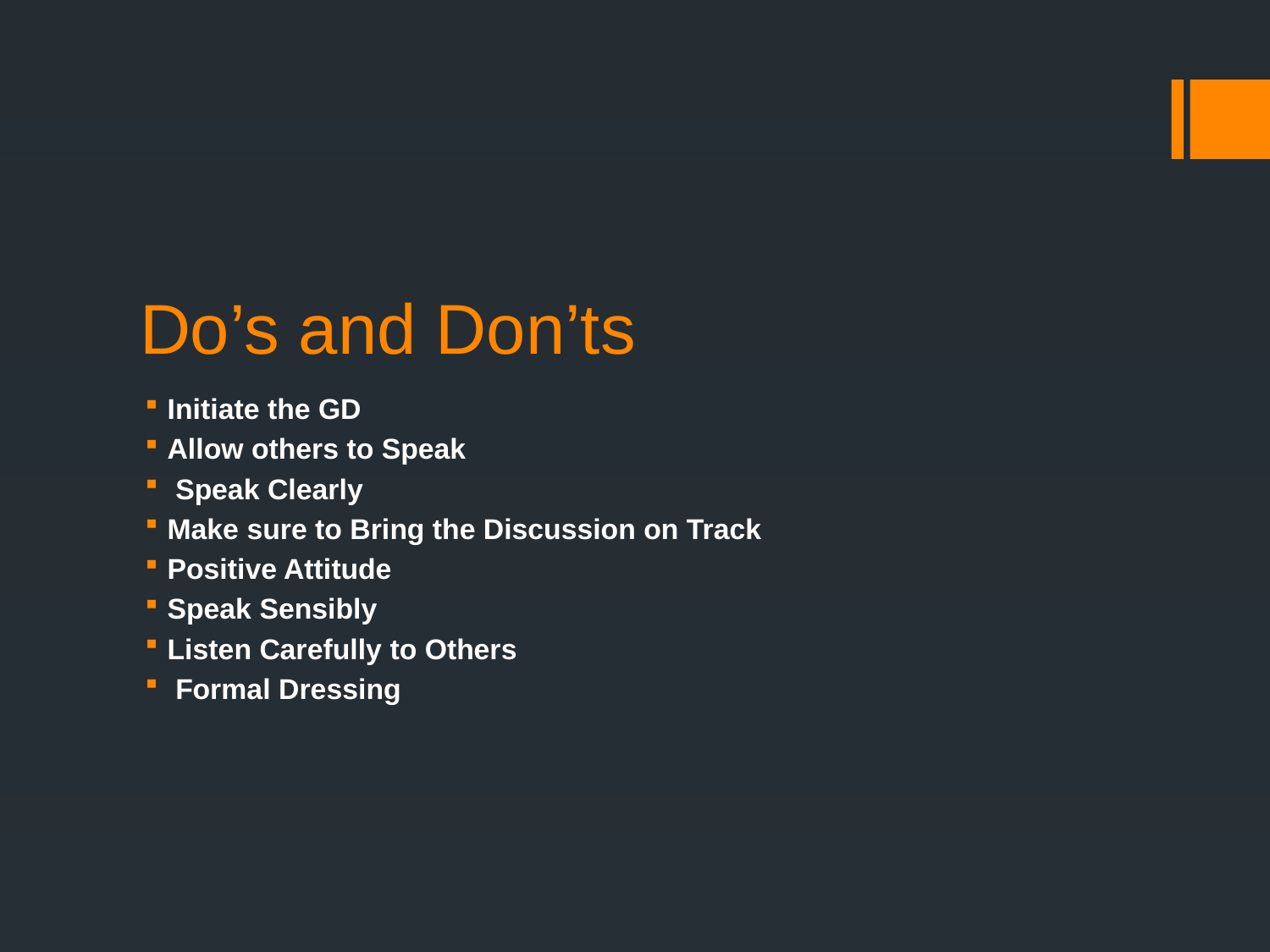

# Do’s and Don’ts
Initiate the GD
Allow others to Speak
 Speak Clearly
Make sure to Bring the Discussion on Track
Positive Attitude
Speak Sensibly
Listen Carefully to Others
 Formal Dressing